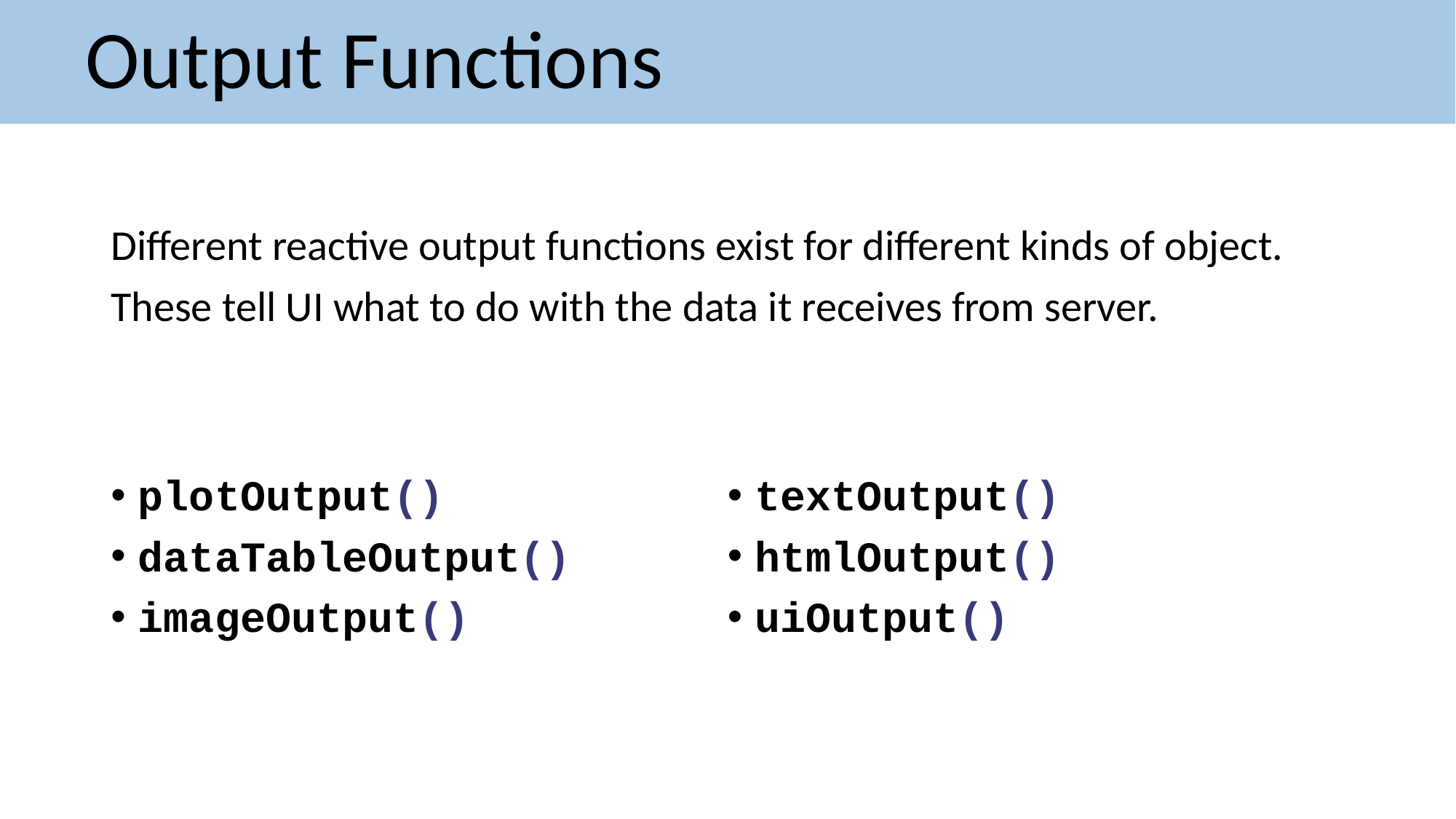

# Output Functions
Different reactive output functions exist for different kinds of object.
These tell UI what to do with the data it receives from server.
plotOutput()
dataTableOutput()
imageOutput()
textOutput()
htmlOutput()
uiOutput()